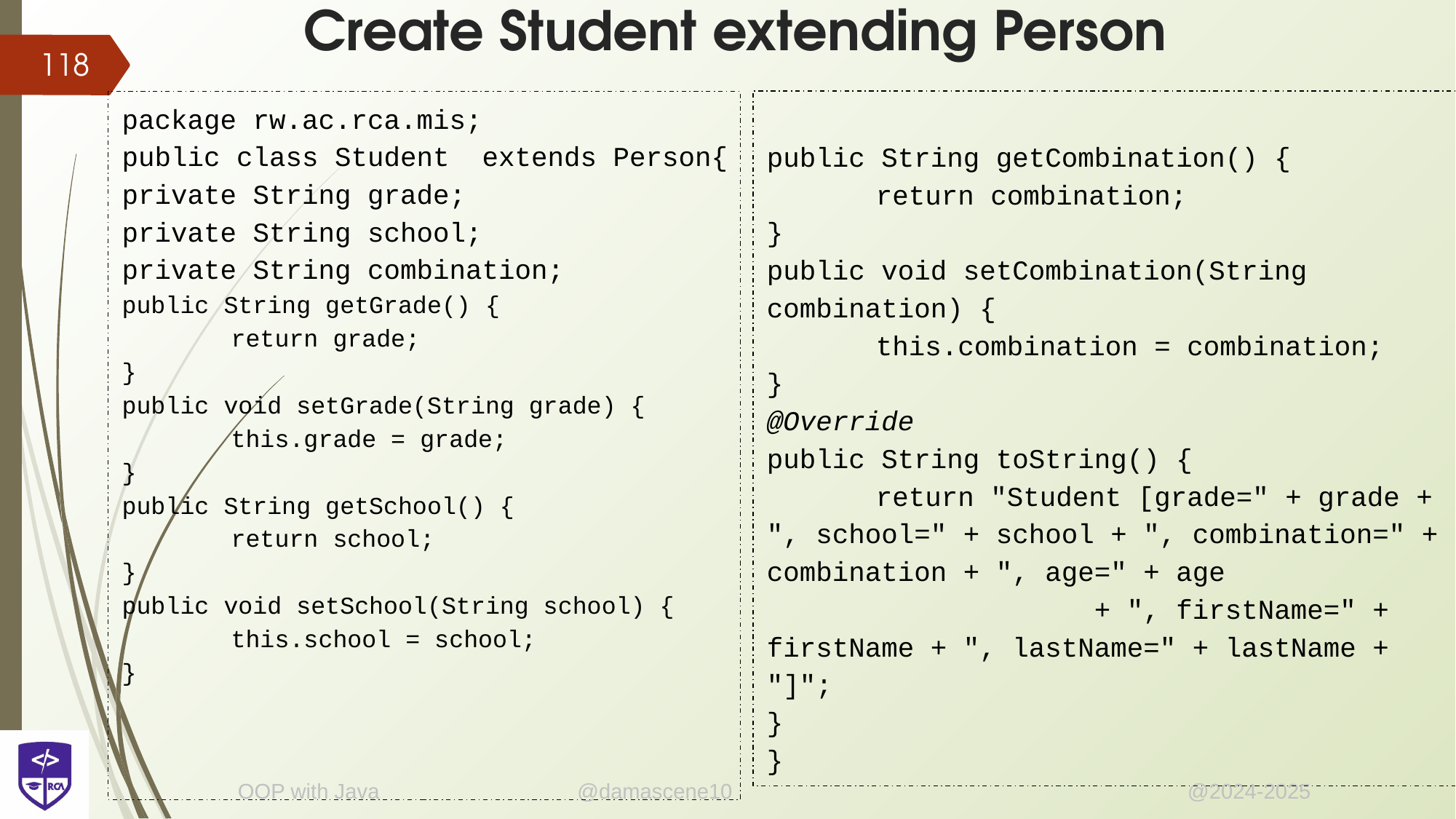

# Create Student extending Person
118
package rw.ac.rca.mis;
public class Student  extends Person{
private String grade;
private String school;
private String combination;
public String getGrade() {
	return grade;
}
public void setGrade(String grade) {
	this.grade = grade;
}
public String getSchool() {
	return school;
}
public void setSchool(String school) {
	this.school = school;
}

public String getCombination() {
	return combination;
}
public void setCombination(String combination) {
	this.combination = combination;
}
@Override
public String toString() {
	return "Student [grade=" + grade + ", school=" + school + ", combination=" + combination + ", age=" + age
			+ ", firstName=" + firstName + ", lastName=" + lastName + "]";
}
}